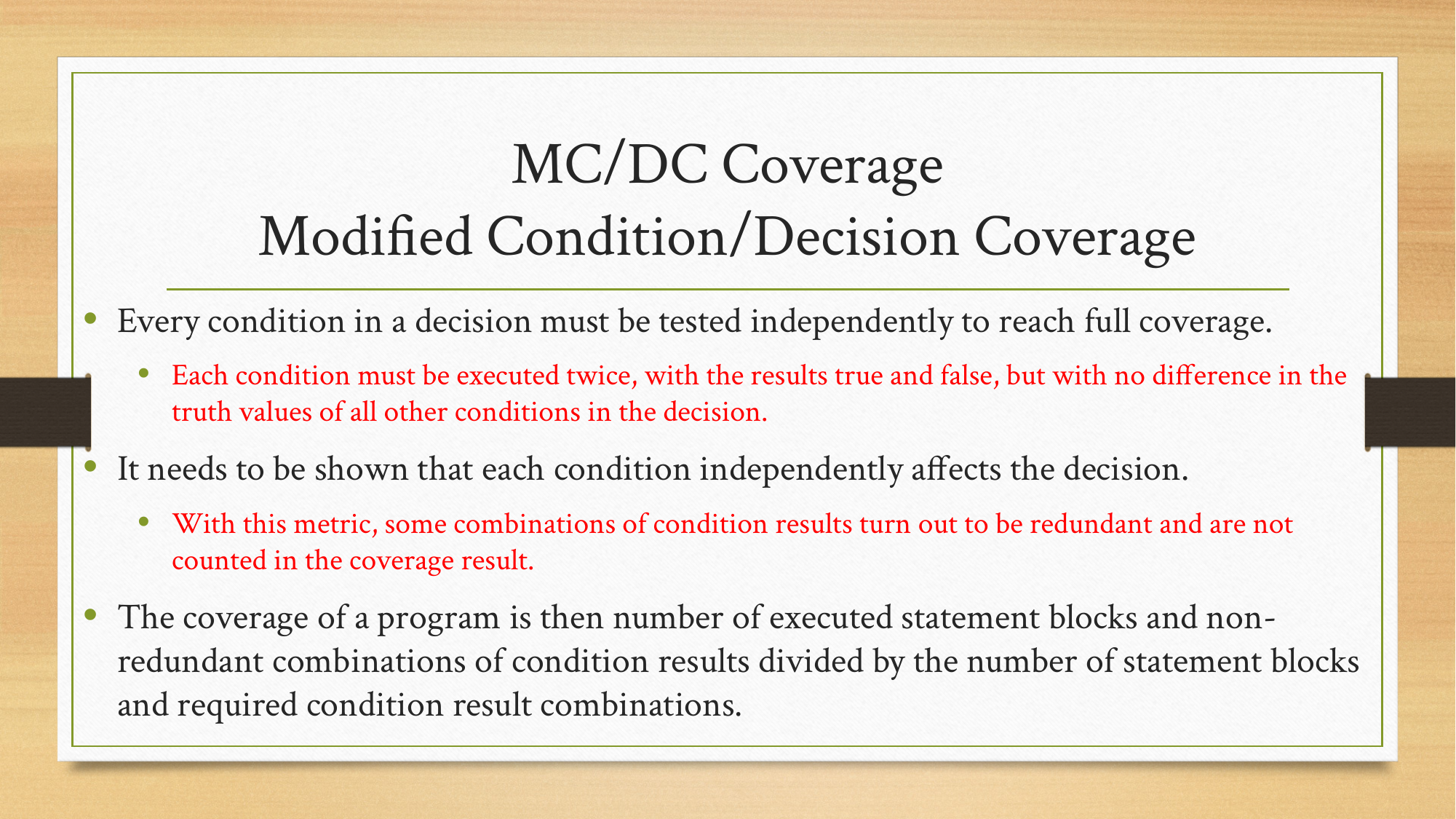

# MC/DC Coverage Modified Condition/Decision Coverage
Every condition in a decision must be tested independently to reach full coverage.
Each condition must be executed twice, with the results true and false, but with no difference in the truth values of all other conditions in the decision.
It needs to be shown that each condition independently affects the decision.
With this metric, some combinations of condition results turn out to be redundant and are not counted in the coverage result.
The coverage of a program is then number of executed statement blocks and non-redundant combinations of condition results divided by the number of statement blocks and required condition result combinations.